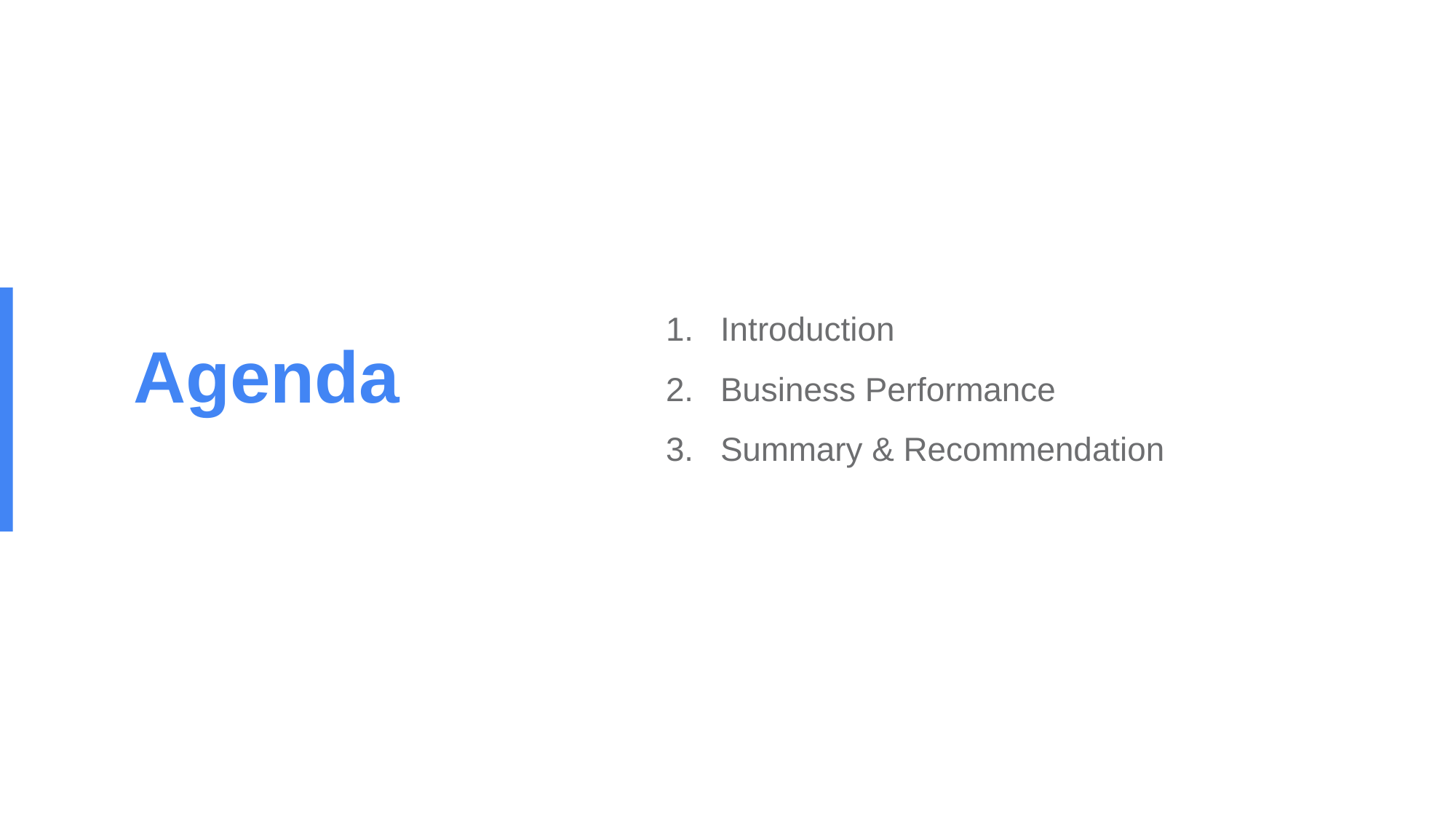

Introduction
Business Performance
Summary & Recommendation
# Agenda